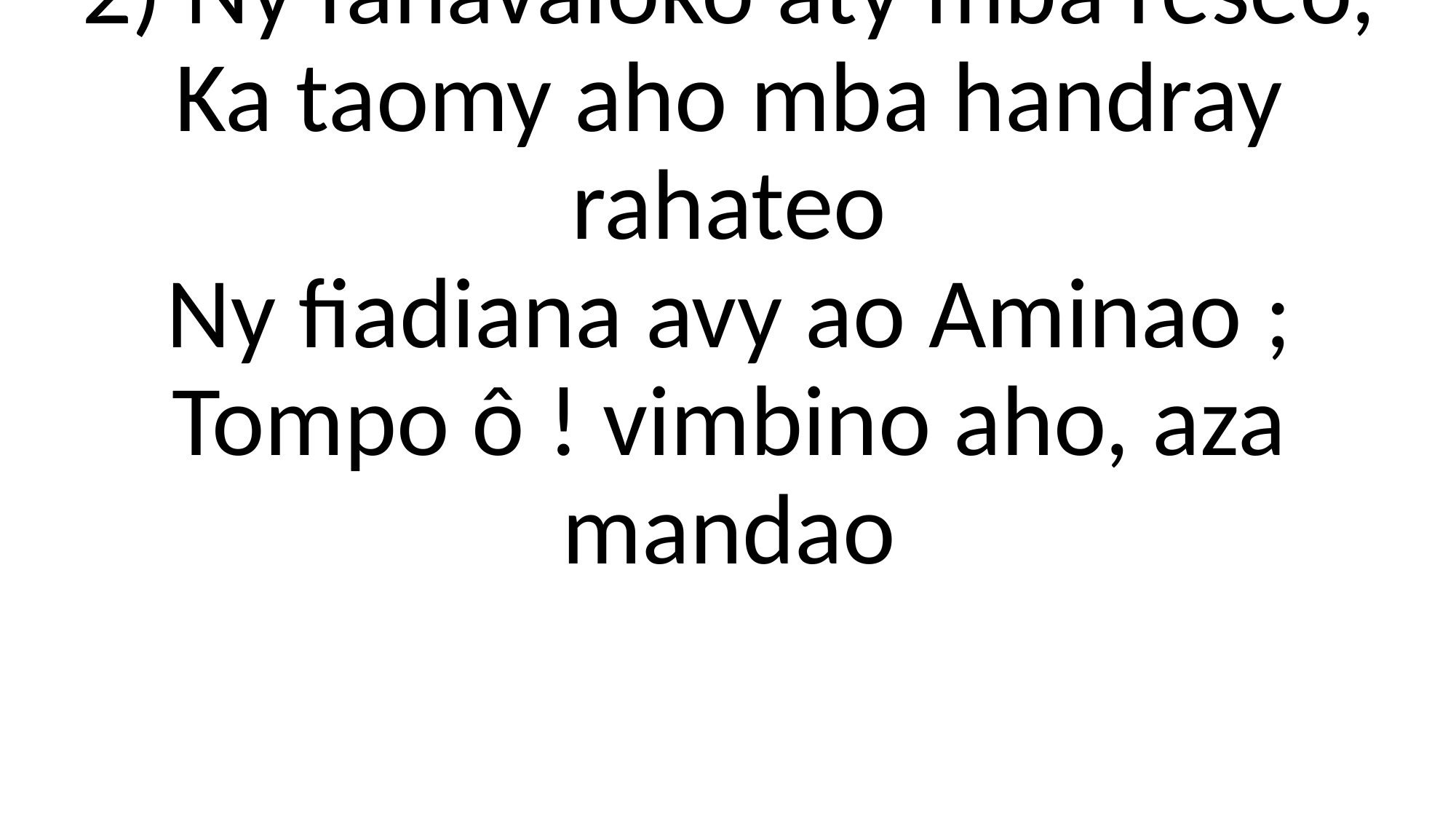

# 2) Ny fahavaloko atý mba reseo, Ka taomy aho mba handray rahateo Ny fiadiana avy ao Aminao ; Tompo ô ! vimbino aho, aza mandao